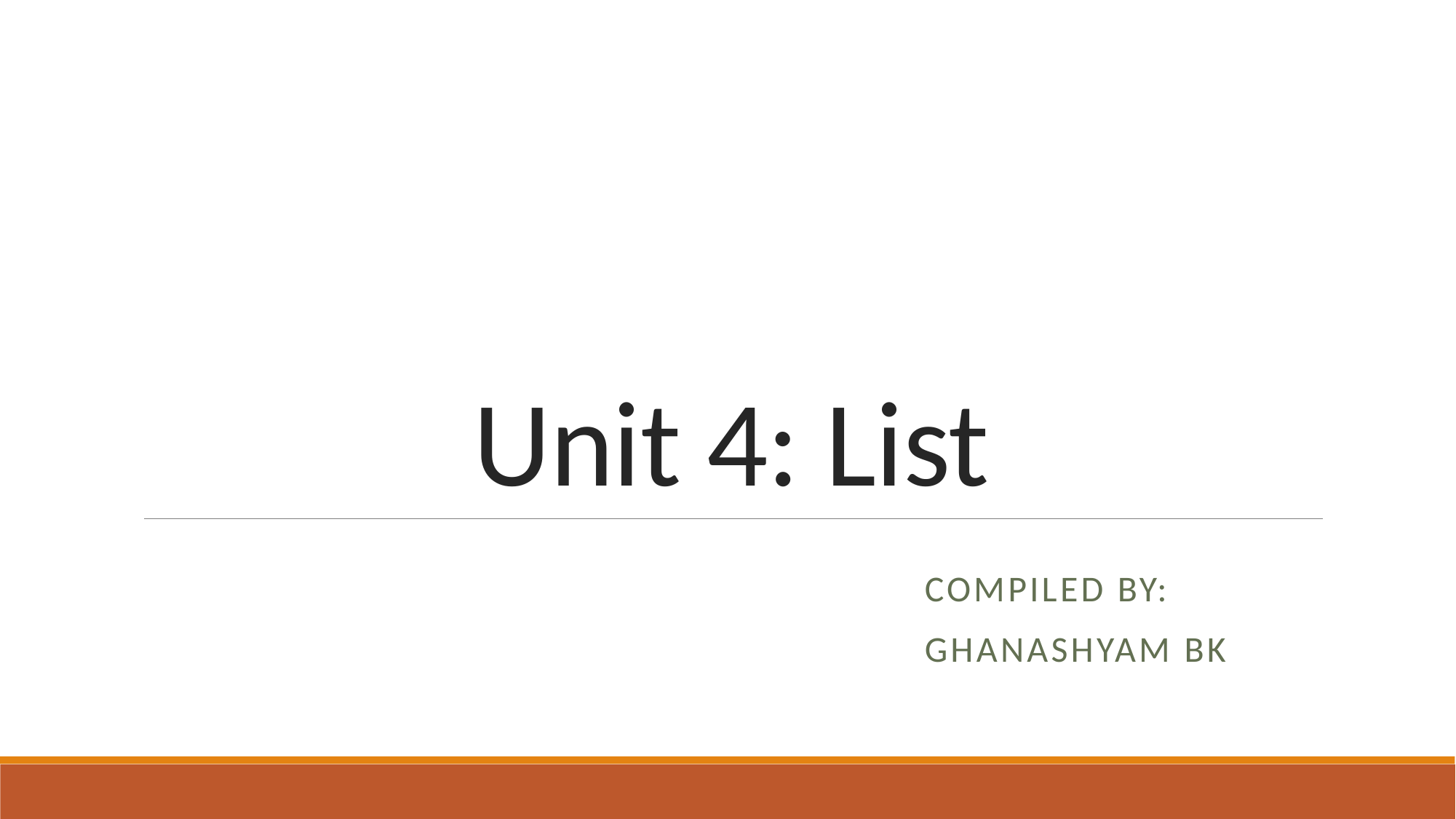

# Unit 4: List
Compiled By:
Ghanashyam BK